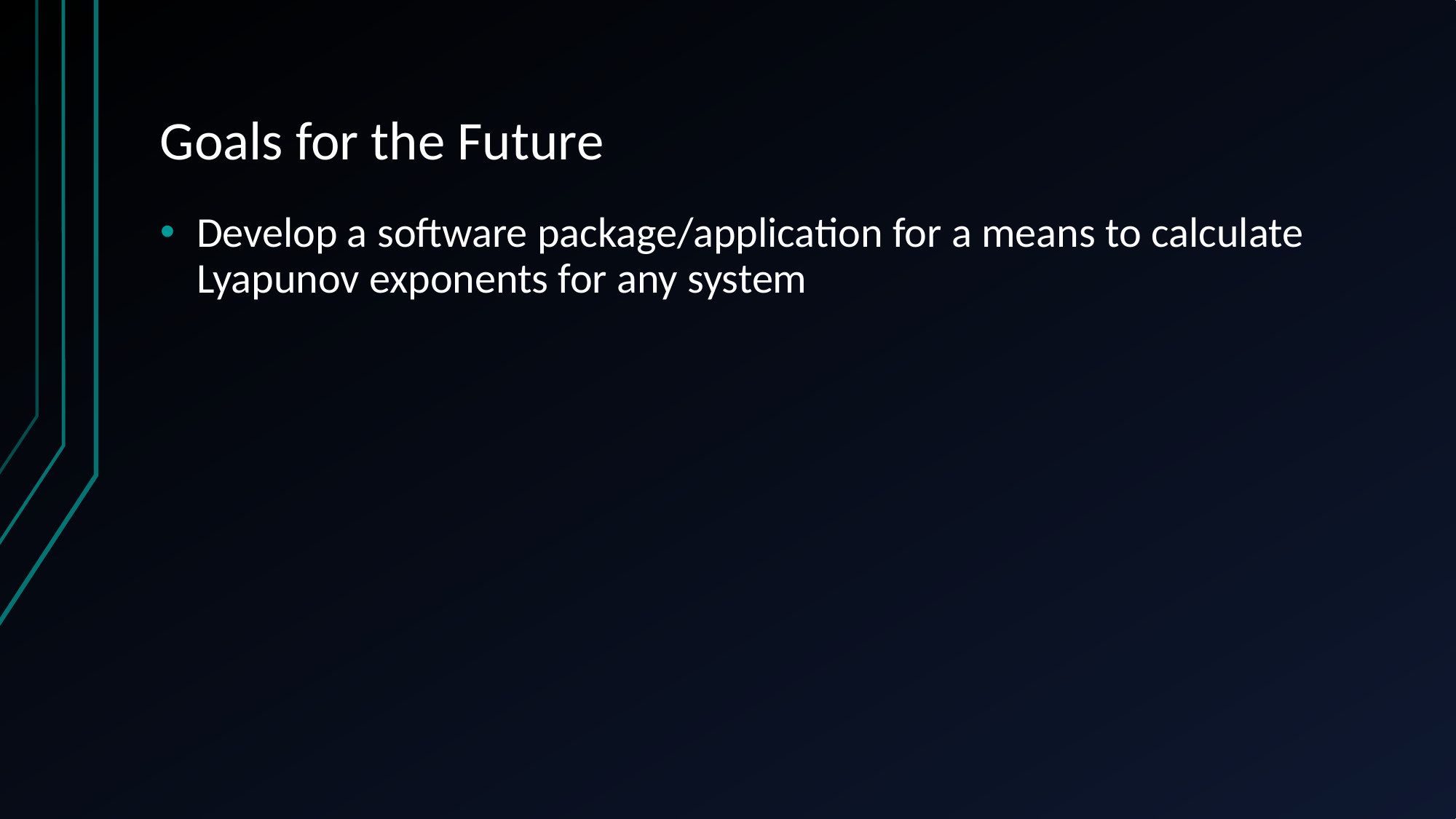

# Goals for the Future
Develop a software package/application for a means to calculate Lyapunov exponents for any system